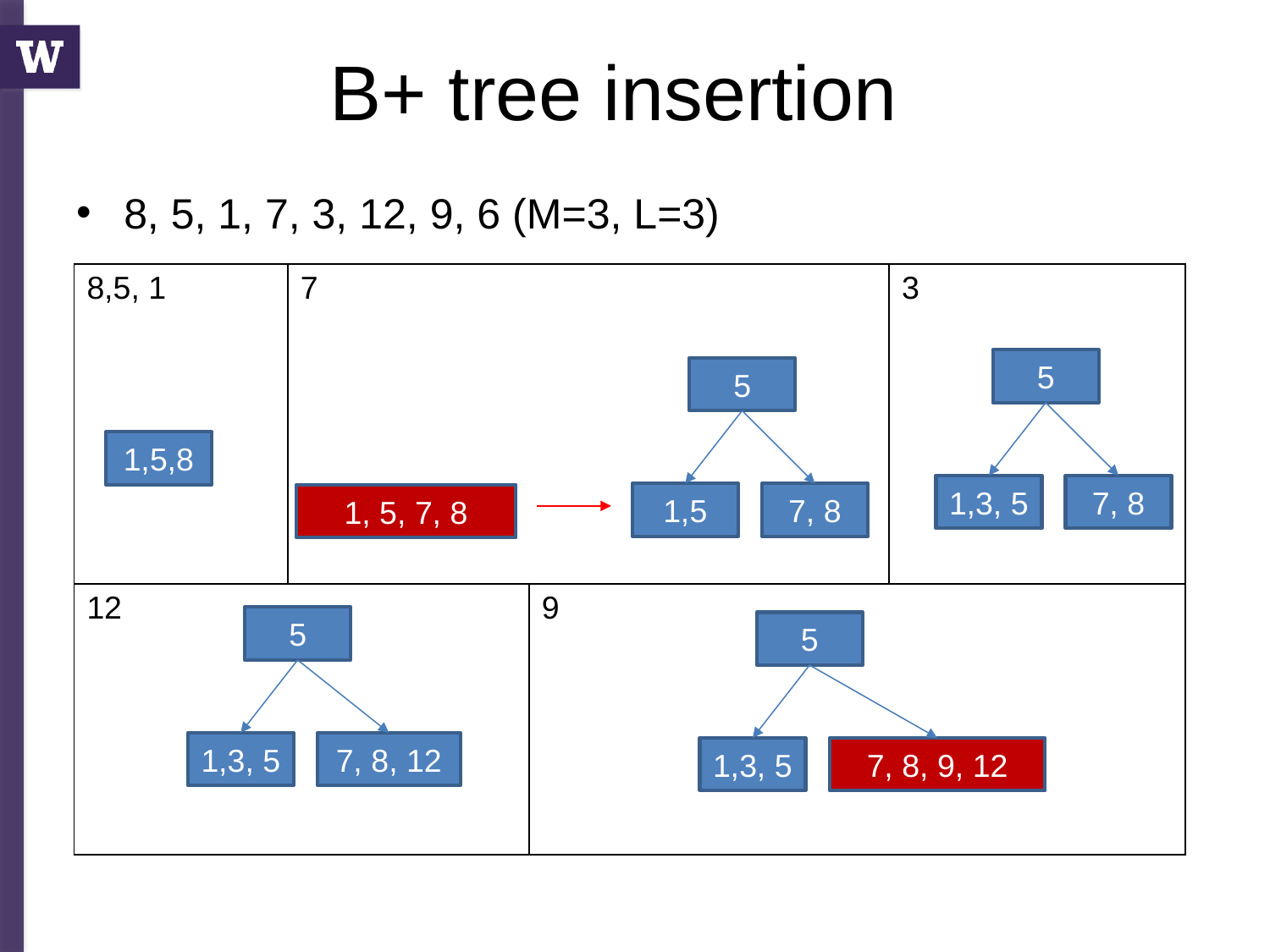

# B+ tree insertion
8, 5, 1, 7, 3, 12, 9, 6 (M=3, L=3)

| 8,5, 1 | 7 |  | 3 |
| --- | --- | --- | --- |
| 12 |  | 9 |  |
5
5
1,5,8
1,3, 5
7, 8
1,5
7, 8
1, 5, 7, 8
5
5
1,3, 5
7, 8, 12
1,3, 5
7, 8, 9, 12